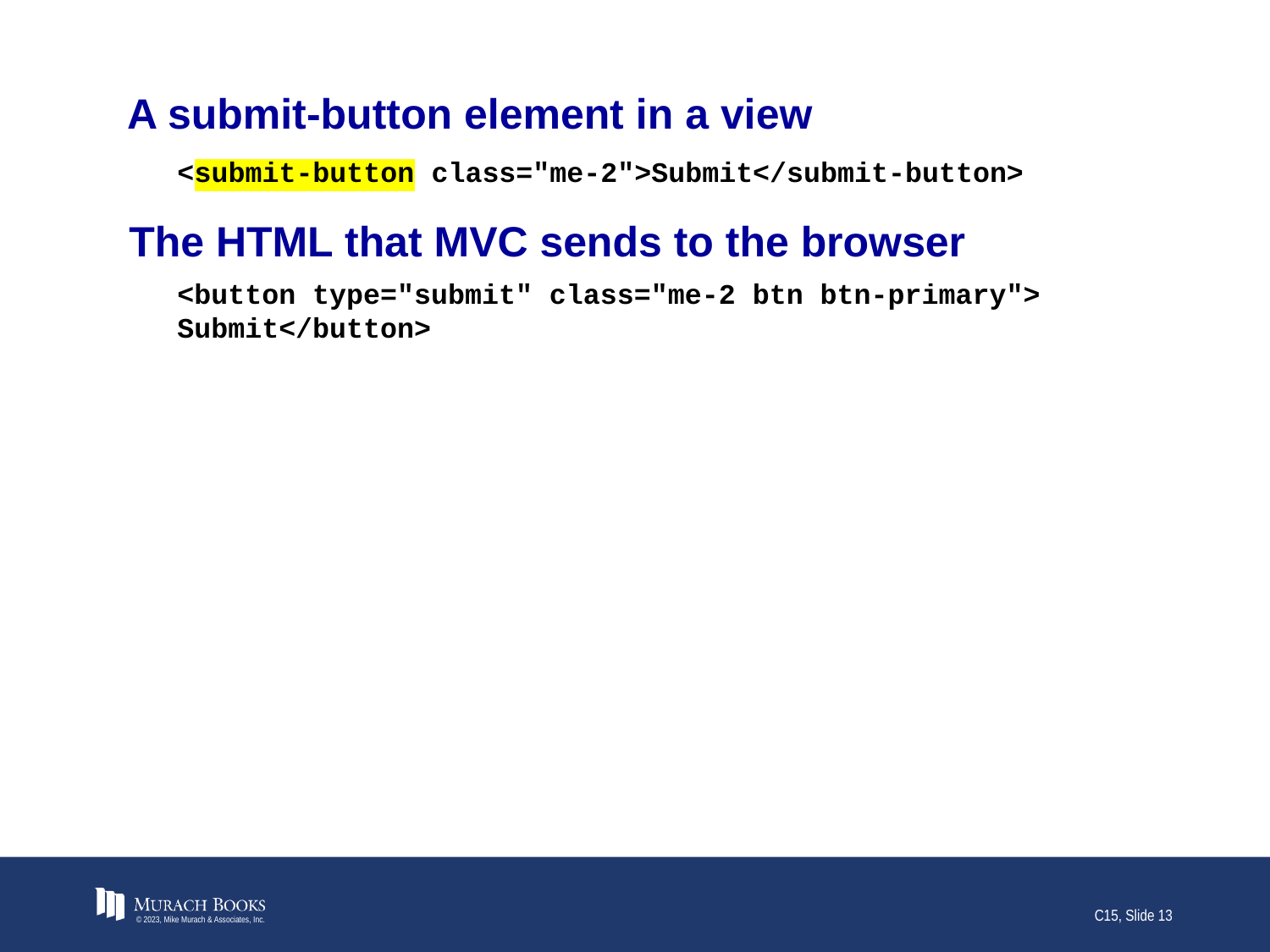

# A submit-button element in a view
<submit-button class="me-2">Submit</submit-button>
The HTML that MVC sends to the browser
<button type="submit" class="me-2 btn btn-primary">
Submit</button>

© 2023, Mike Murach & Associates, Inc.

C15, Slide 13